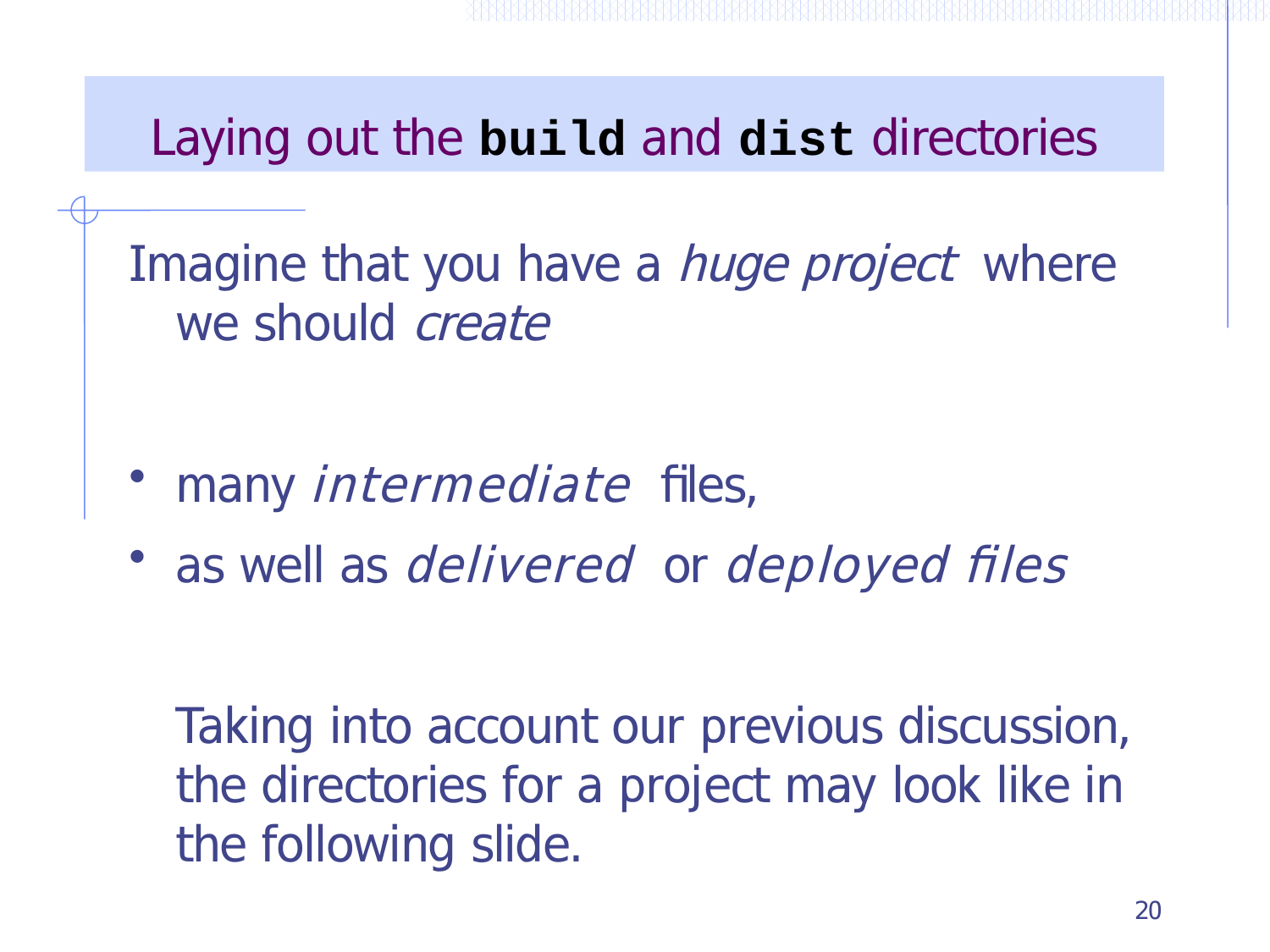

# Laying out the build and dist directories
Imagine that you have a huge project  where we should create

many intermediate  files,
as well as delivered  or deployed files

   Taking into account our previous discussion, the directories for a project may look like in the following slide.
20